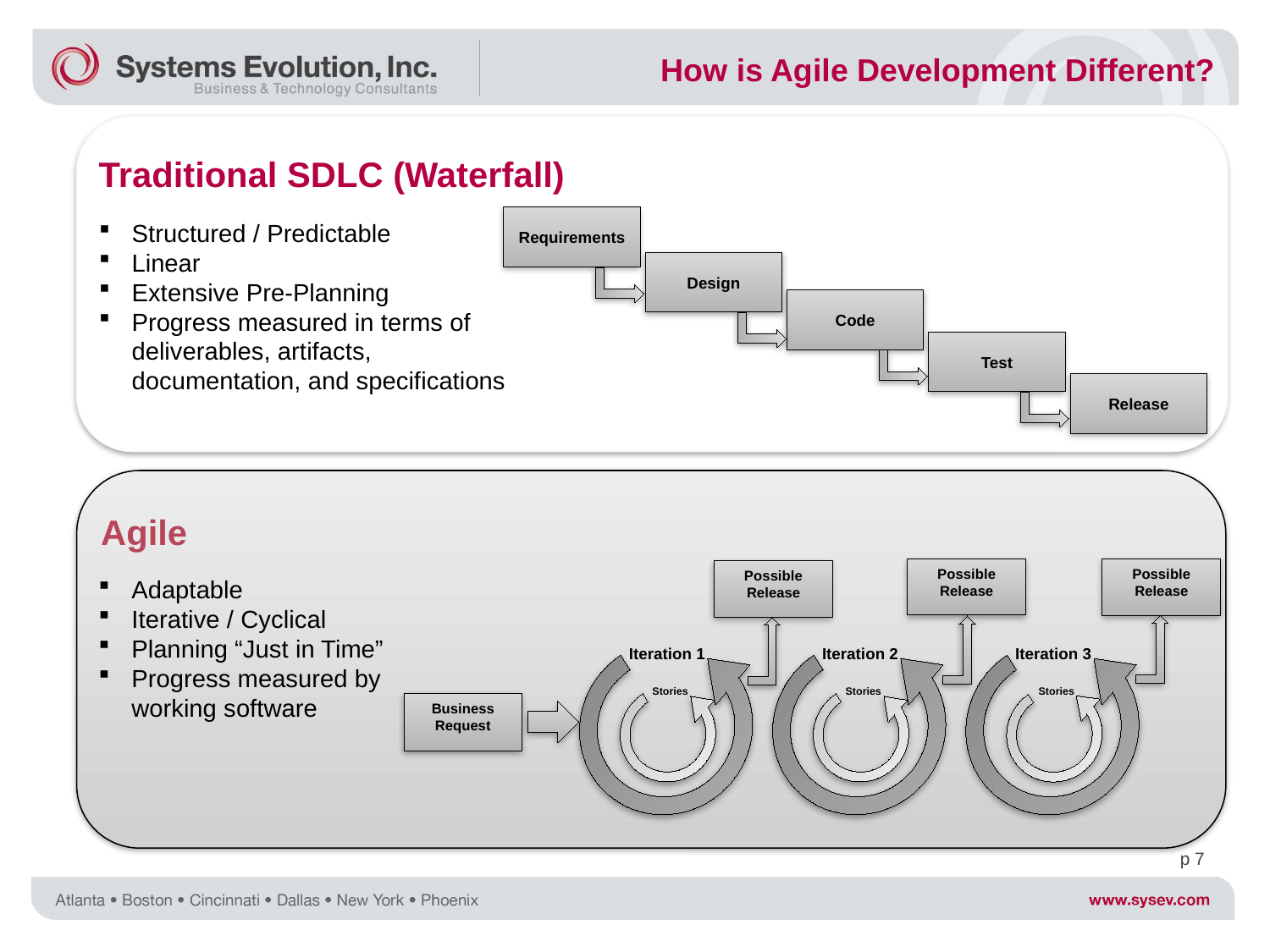

How is Agile Development Different?

Traditional SDLC (Waterfall)
Structured / Predictable
Linear
Extensive Pre-Planning
Progress measured in terms of deliverables, artifacts, documentation, and specifications
Requirements
Design

Code

Test

Release

Agile
Adaptable
Iterative / Cyclical
Planning “Just in Time”
Progress measured by working software
Possible Release
Possible Release
Possible Release

Iteration 1
Stories

Iteration 2
Stories

Iteration 3
Stories

Business Request

p 7